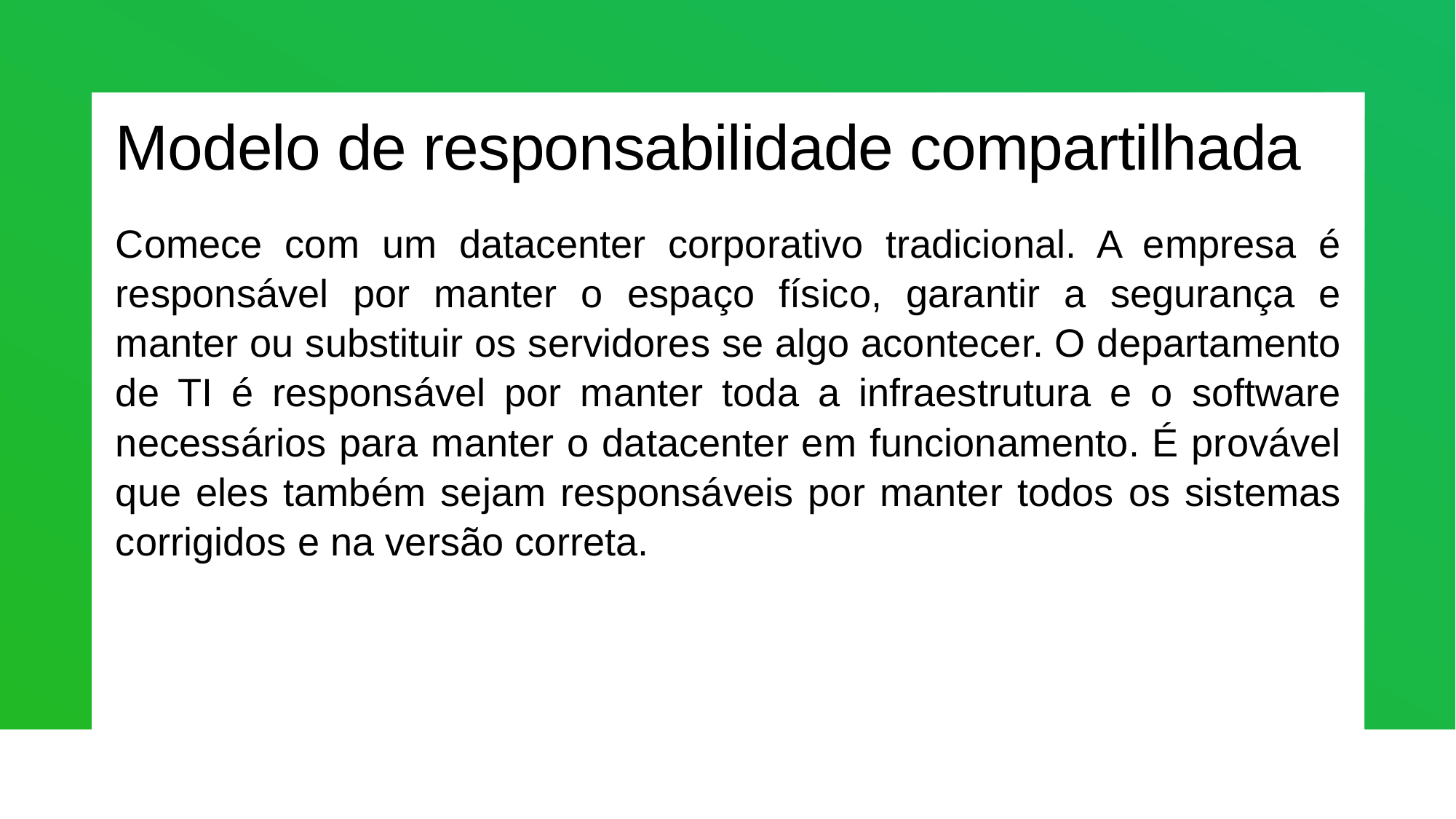

# Modelo de responsabilidade compartilhada
Comece com um datacenter corporativo tradicional. A empresa é responsável por manter o espaço físico, garantir a segurança e manter ou substituir os servidores se algo acontecer. O departamento de TI é responsável por manter toda a infraestrutura e o software necessários para manter o datacenter em funcionamento. É provável que eles também sejam responsáveis por manter todos os sistemas corrigidos e na versão correta.